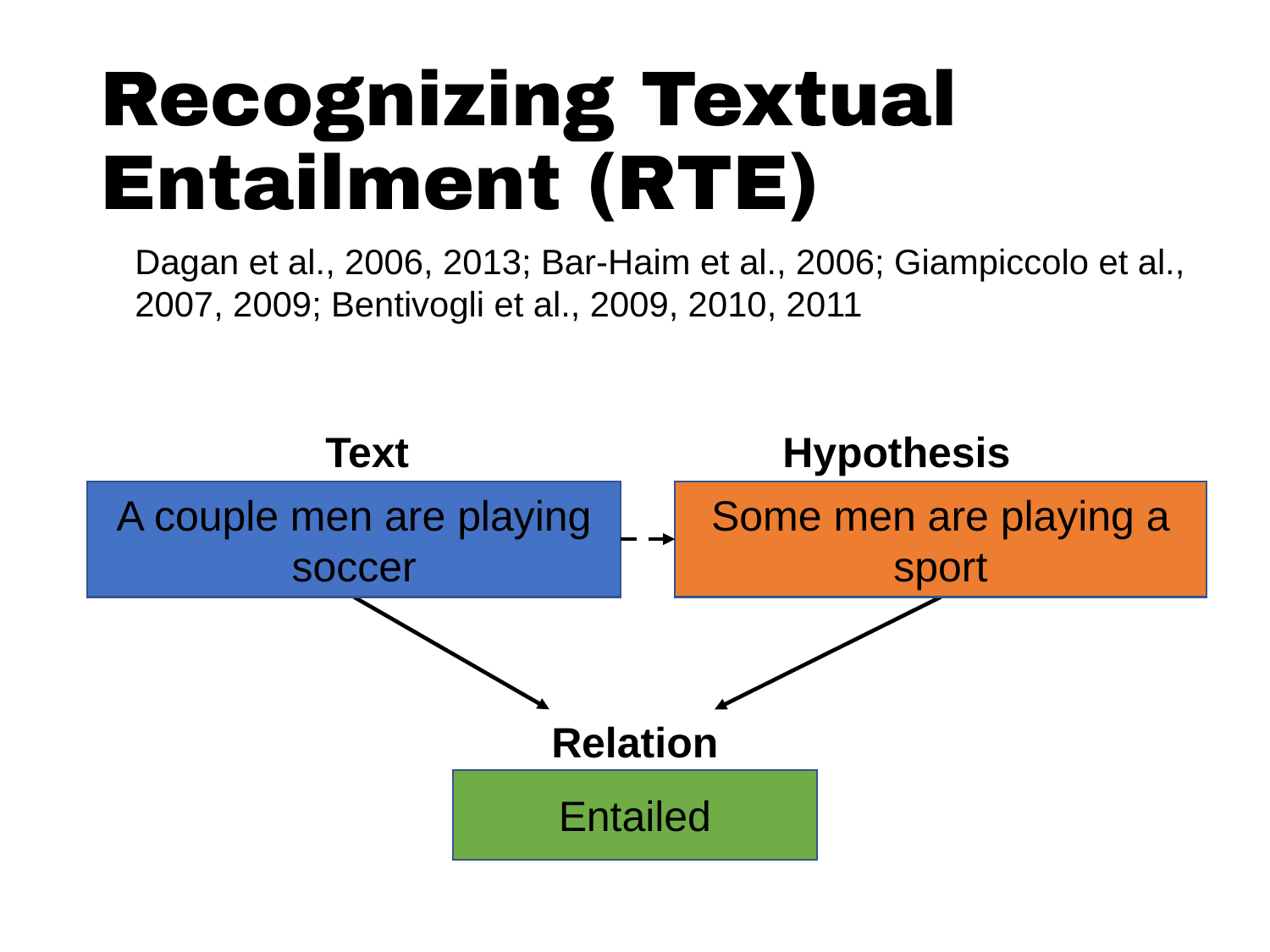

# Recognizing Textual Entailment (RTE)
Dagan et al., 2006, 2013; Bar-Haim et al., 2006; Giampiccolo et al., 2007, 2009; Bentivogli et al., 2009, 2010, 2011
Hypothesis
Text
A couple men are playing soccer
Some men are playing a sport
Relation
Entailed